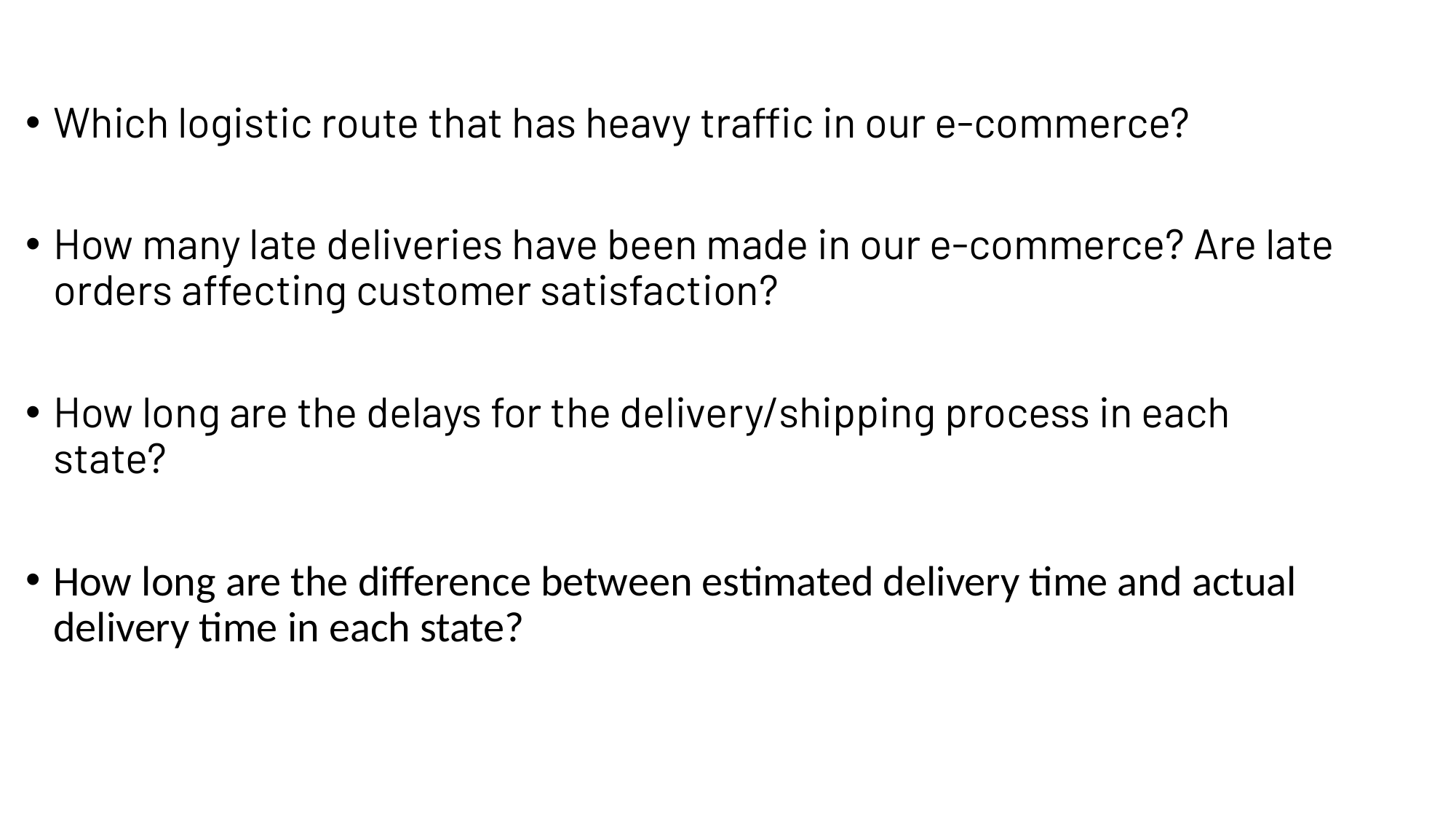

Which logistic route that has heavy traffic in our e-commerce?

How many late deliveries have been made in our e-commerce? Are late orders affecting customer satisfaction?

How long are the delays for the delivery/shipping process in each state?

How long are the difference between estimated delivery time and actual delivery time in each state?